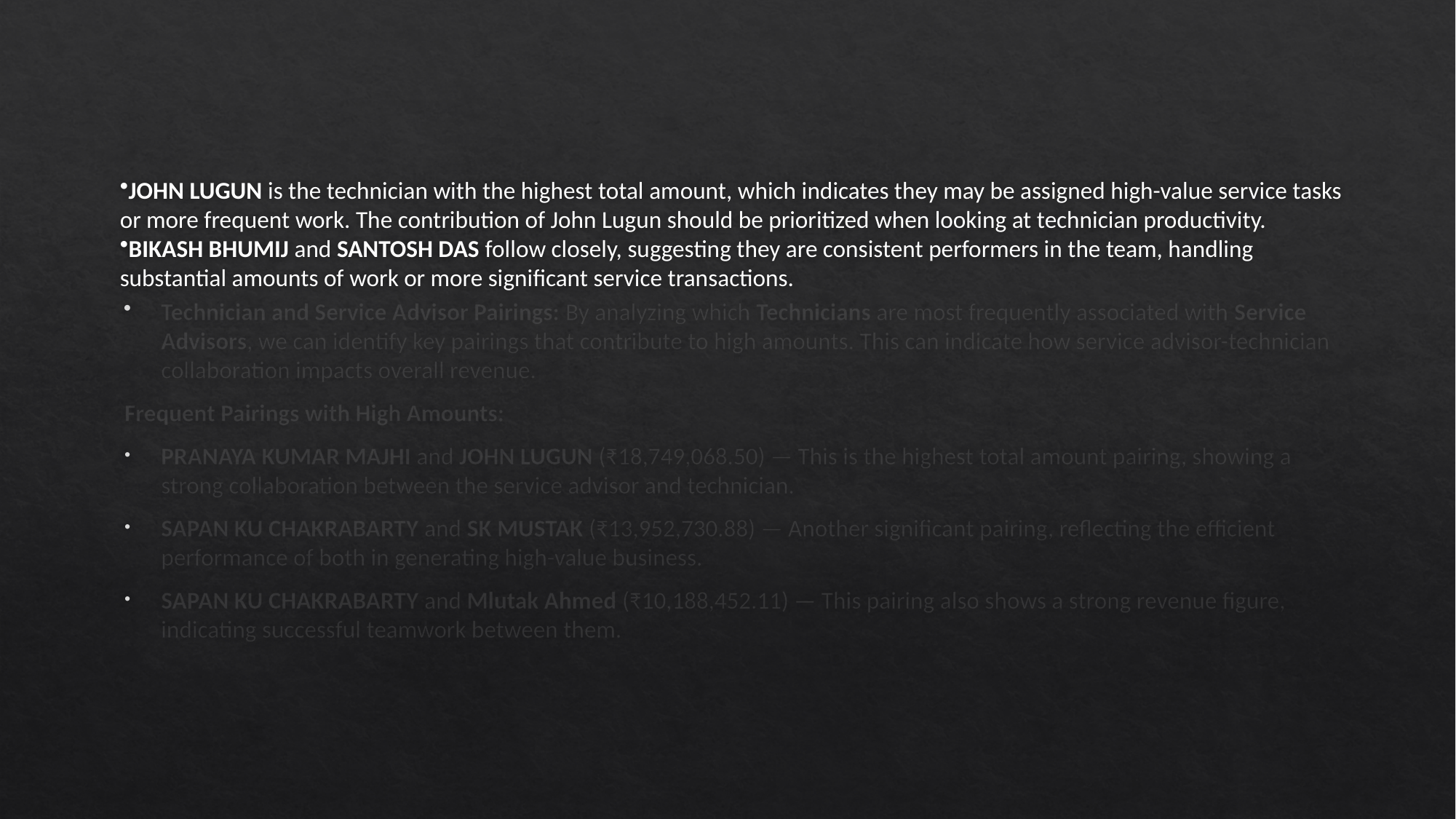

JOHN LUGUN is the technician with the highest total amount, which indicates they may be assigned high-value service tasks or more frequent work. The contribution of John Lugun should be prioritized when looking at technician productivity.
BIKASH BHUMIJ and SANTOSH DAS follow closely, suggesting they are consistent performers in the team, handling substantial amounts of work or more significant service transactions.
Technician and Service Advisor Pairings: By analyzing which Technicians are most frequently associated with Service Advisors, we can identify key pairings that contribute to high amounts. This can indicate how service advisor-technician collaboration impacts overall revenue.
Frequent Pairings with High Amounts:
PRANAYA KUMAR MAJHI and JOHN LUGUN (₹18,749,068.50) — This is the highest total amount pairing, showing a strong collaboration between the service advisor and technician.
SAPAN KU CHAKRABARTY and SK MUSTAK (₹13,952,730.88) — Another significant pairing, reflecting the efficient performance of both in generating high-value business.
SAPAN KU CHAKRABARTY and Mlutak Ahmed (₹10,188,452.11) — This pairing also shows a strong revenue figure, indicating successful teamwork between them.